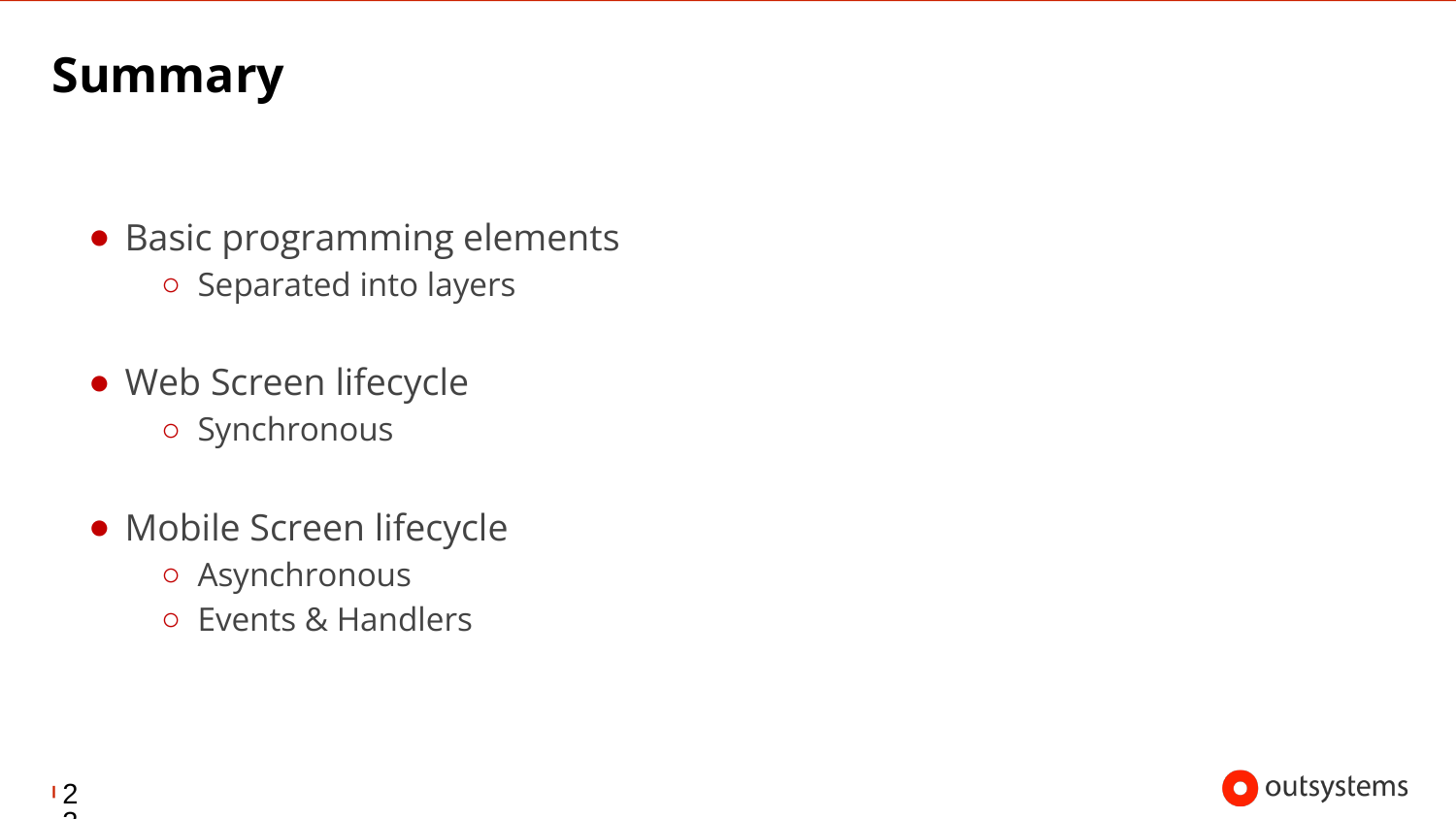

# Summary

Basic programming elements
Separated into layers

Web Screen lifecycle
Synchronous

Mobile Screen lifecycle
Asynchronous
Events & Handlers
23